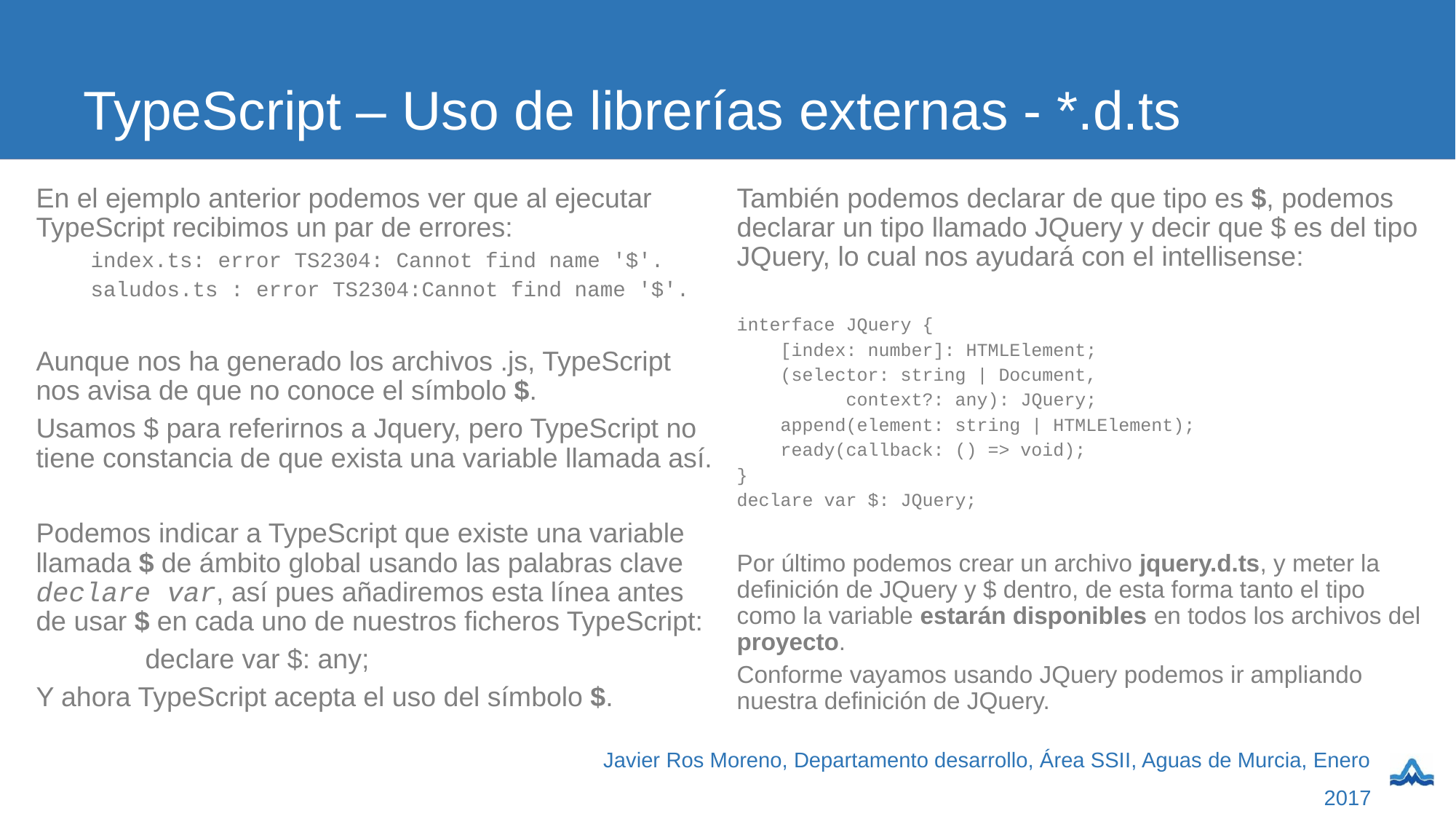

# TypeScript – Uso de librerías externas - *.d.ts
También podemos declarar de que tipo es $, podemos declarar un tipo llamado JQuery y decir que $ es del tipo JQuery, lo cual nos ayudará con el intellisense:

interface JQuery {
    [index: number]: HTMLElement;
    (selector: string | Document,
	context?: any): JQuery;
    append(element: string | HTMLElement);
    ready(callback: () => void);
}
declare var $: JQuery;

Por último podemos crear un archivo jquery.d.ts, y meter la definición de JQuery y $ dentro, de esta forma tanto el tipo como la variable estarán disponibles en todos los archivos del proyecto.
Conforme vayamos usando JQuery podemos ir ampliando nuestra definición de JQuery.
En el ejemplo anterior podemos ver que al ejecutar TypeScript recibimos un par de errores:
index.ts: error TS2304: Cannot find name '$'.
saludos.ts : error TS2304:Cannot find name '$'.

Aunque nos ha generado los archivos .js, TypeScript nos avisa de que no conoce el símbolo $.
Usamos $ para referirnos a Jquery, pero TypeScript no tiene constancia de que exista una variable llamada así.

Podemos indicar a TypeScript que existe una variable llamada $ de ámbito global usando las palabras clave declare var, así pues añadiremos esta línea antes de usar $ en cada uno de nuestros ficheros TypeScript:
	declare var $: any;
Y ahora TypeScript acepta el uso del símbolo $.